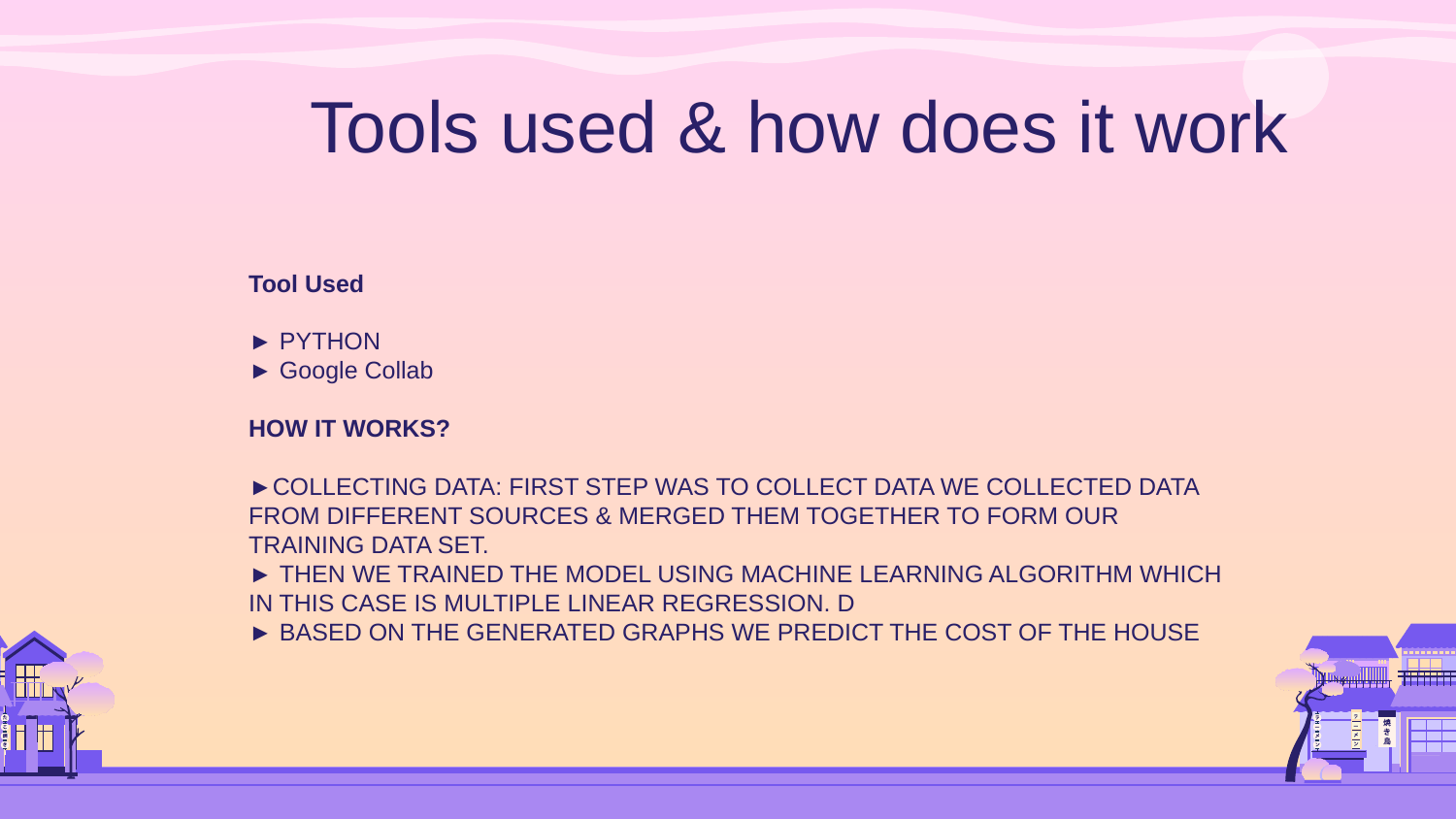

# Tools used & how does it work

Tool Used

► PYTHON
► Google Collab

HOW IT WORKS?

►COLLECTING DATA: FIRST STEP WAS TO COLLECT DATA WE COLLECTED DATA FROM DIFFERENT SOURCES & MERGED THEM TOGETHER TO FORM OUR TRAINING DATA SET.
► THEN WE TRAINED THE MODEL USING MACHINE LEARNING ALGORITHM WHICH IN THIS CASE IS MULTIPLE LINEAR REGRESSION. D
► BASED ON THE GENERATED GRAPHS WE PREDICT THE COST OF THE HOUSE